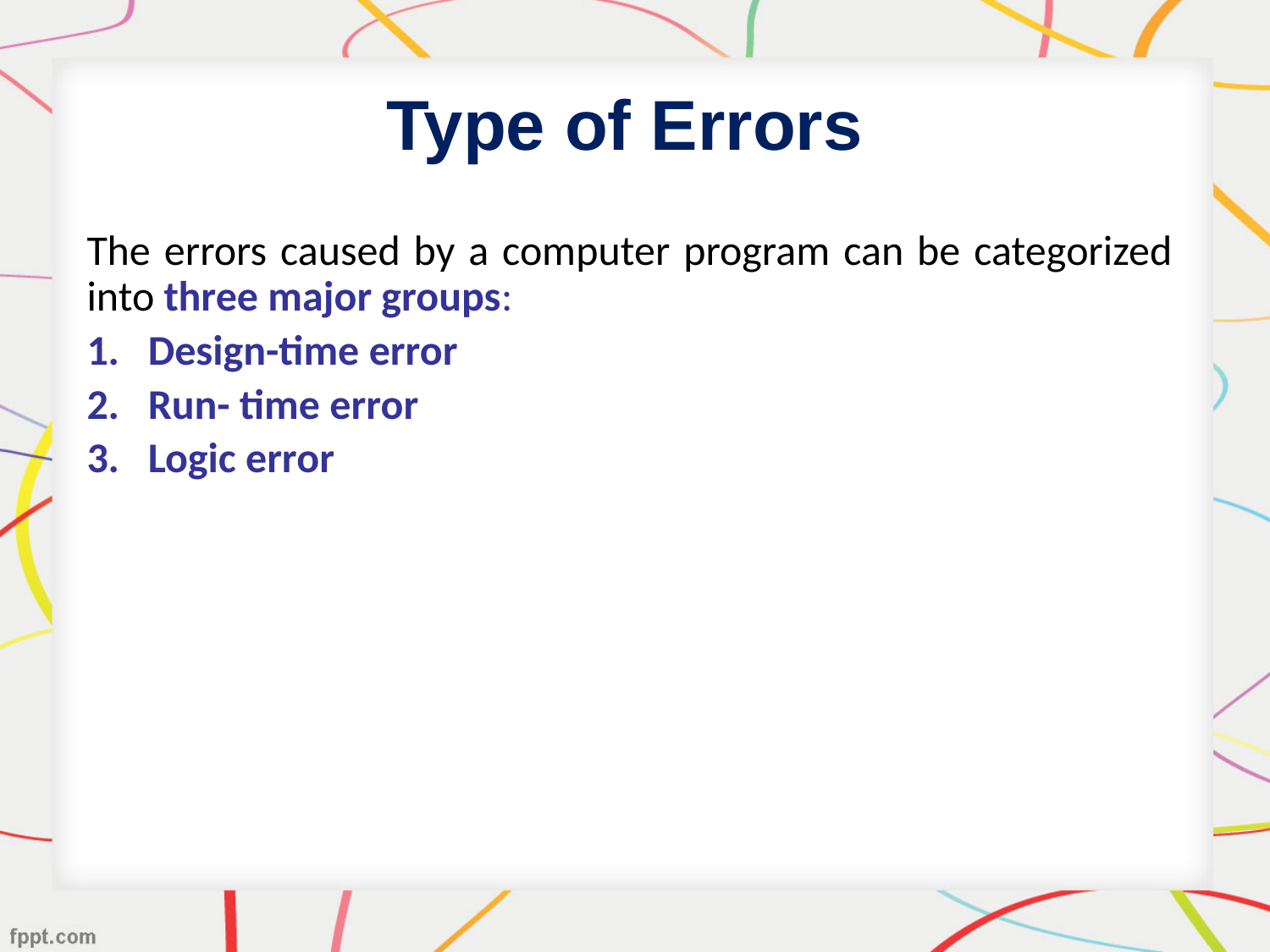

# Type of Errors
The errors caused by a computer program can be categorized into three major groups:
   Design-time error
   Run- time error
   Logic error